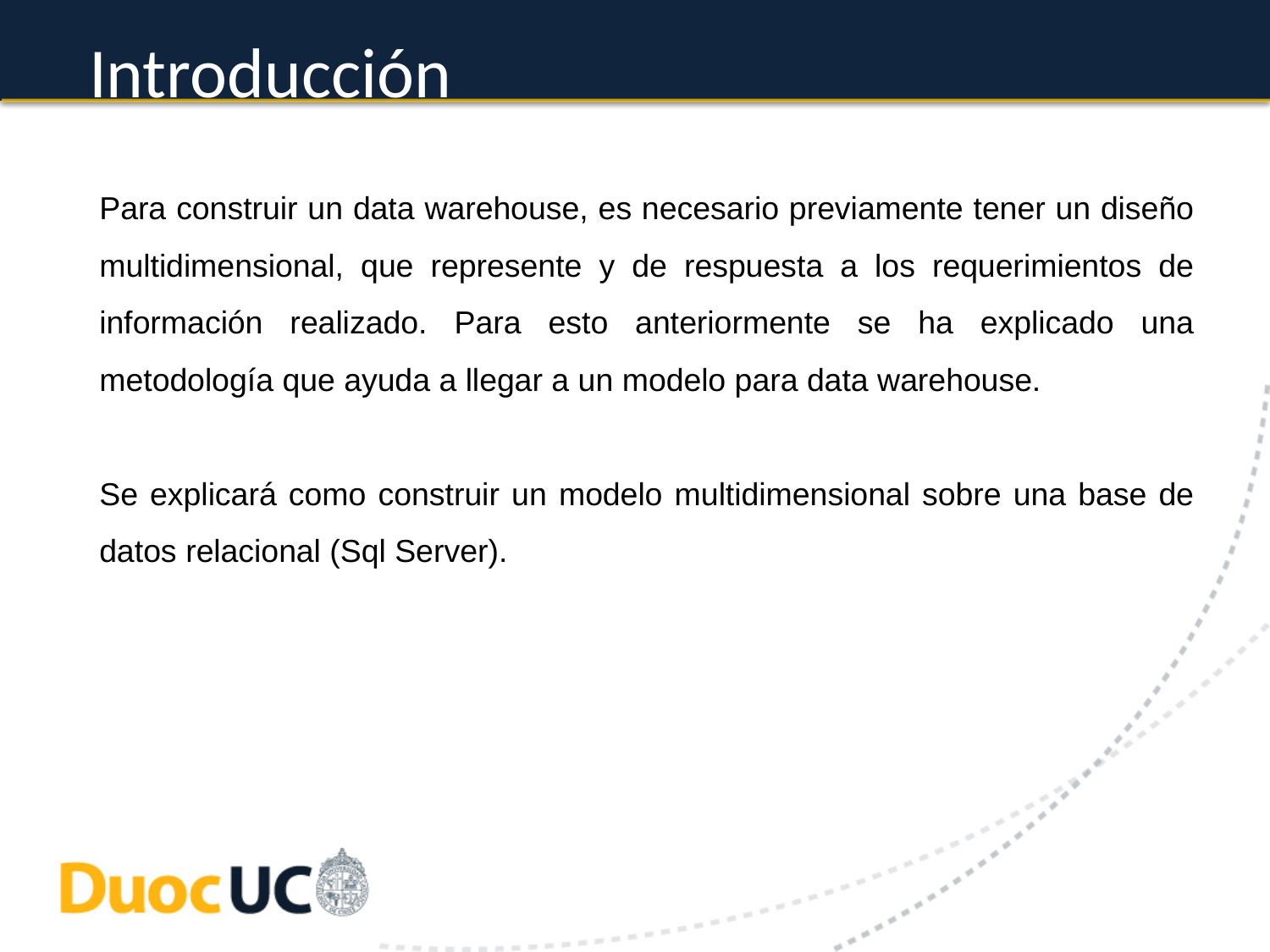

# Introducción
Para construir un data warehouse, es necesario previamente tener un diseño multidimensional, que represente y de respuesta a los requerimientos de información realizado. Para esto anteriormente se ha explicado una metodología que ayuda a llegar a un modelo para data warehouse.

Se explicará como construir un modelo multidimensional sobre una base de datos relacional (Sql Server).